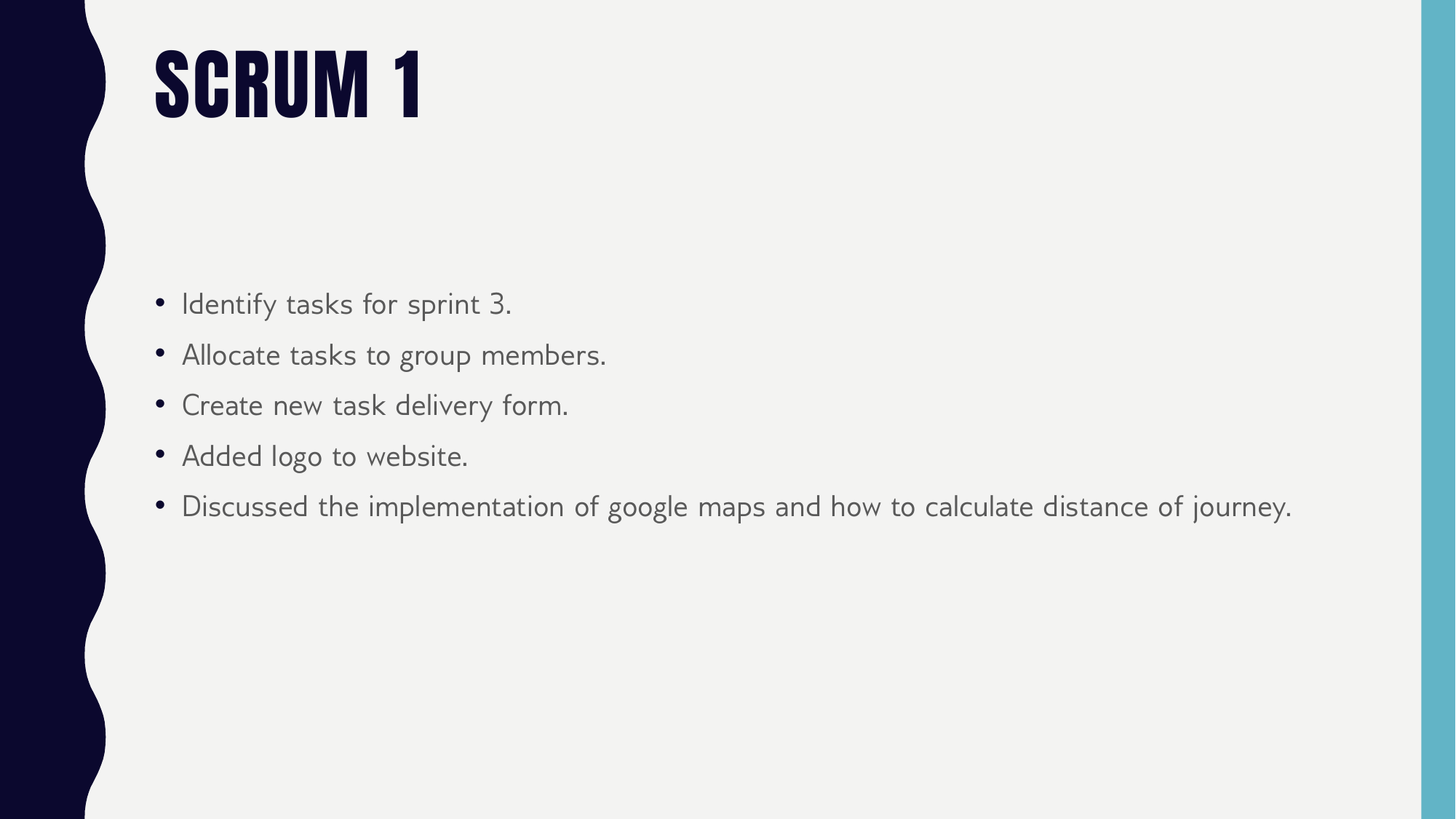

# Scrum 1
Identify tasks for sprint 3.
Allocate tasks to group members.
Create new task delivery form.
Added logo to website.
Discussed the implementation of google maps and how to calculate distance of journey.